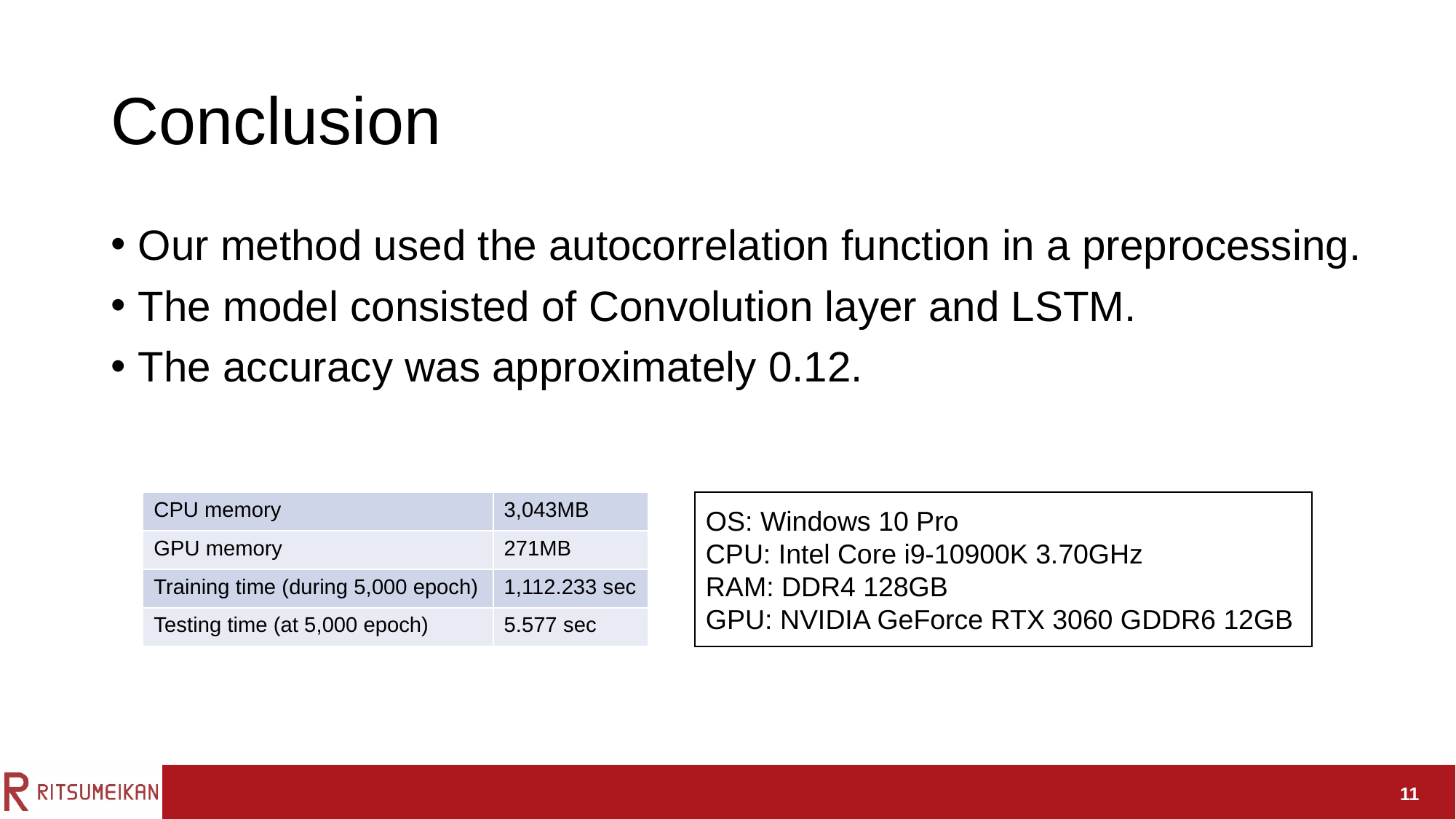

# Conclusion
Our method used the autocorrelation function in a preprocessing.
The model consisted of Convolution layer and LSTM.
The accuracy was approximately 0.12.
| CPU memory | 3,043MB |
| --- | --- |
| GPU memory | 271MB |
| Training time (during 5,000 epoch) | 1,112.233 sec |
| Testing time (at 5,000 epoch) | 5.577 sec |
OS: Windows 10 Pro
CPU: Intel Core i9-10900K 3.70GHz
RAM: DDR4 128GB
GPU: NVIDIA GeForce RTX 3060 GDDR6 12GB
11